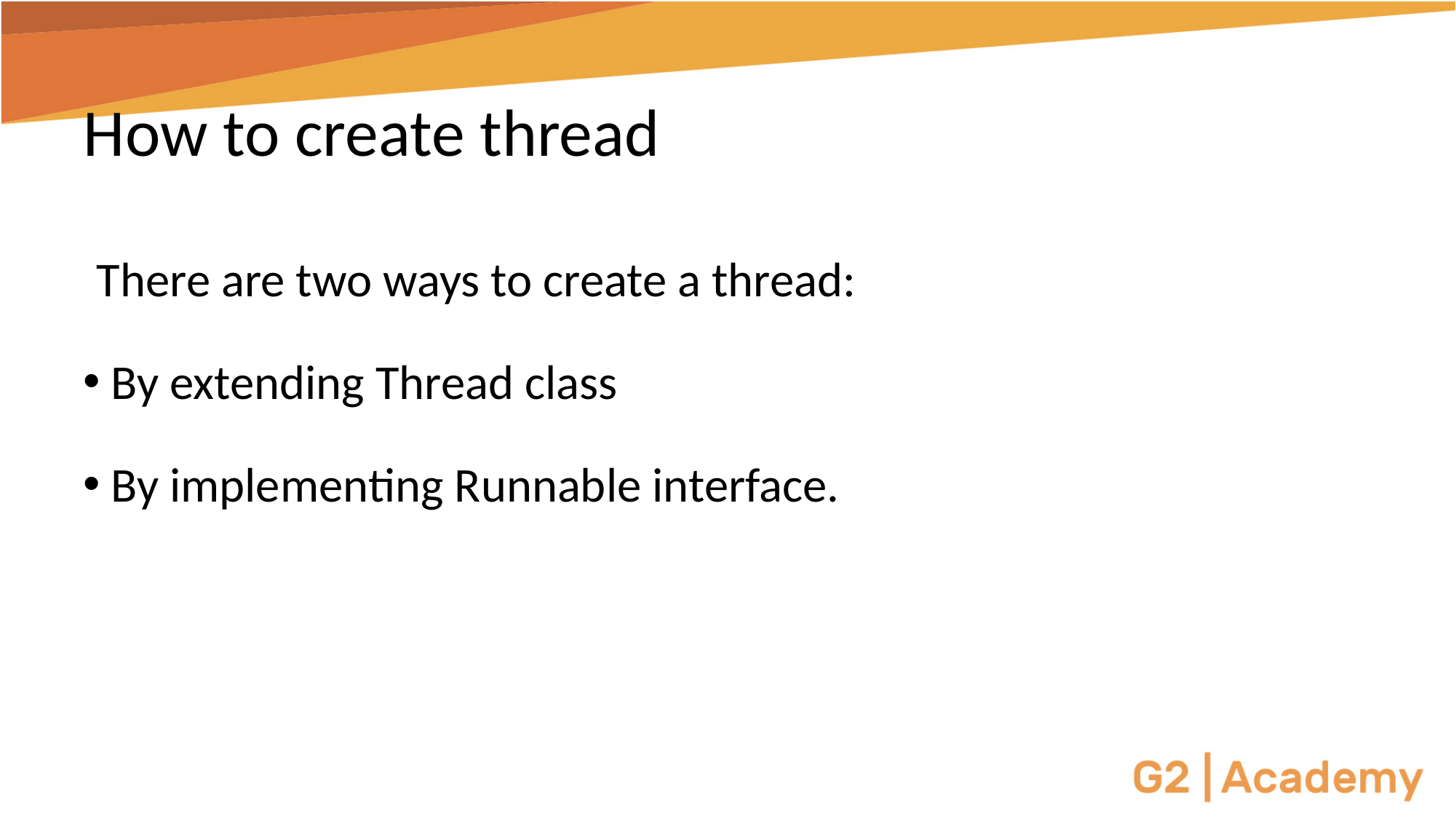

# How to create thread
There are two ways to create a thread:
By extending Thread class
By implementing Runnable interface.